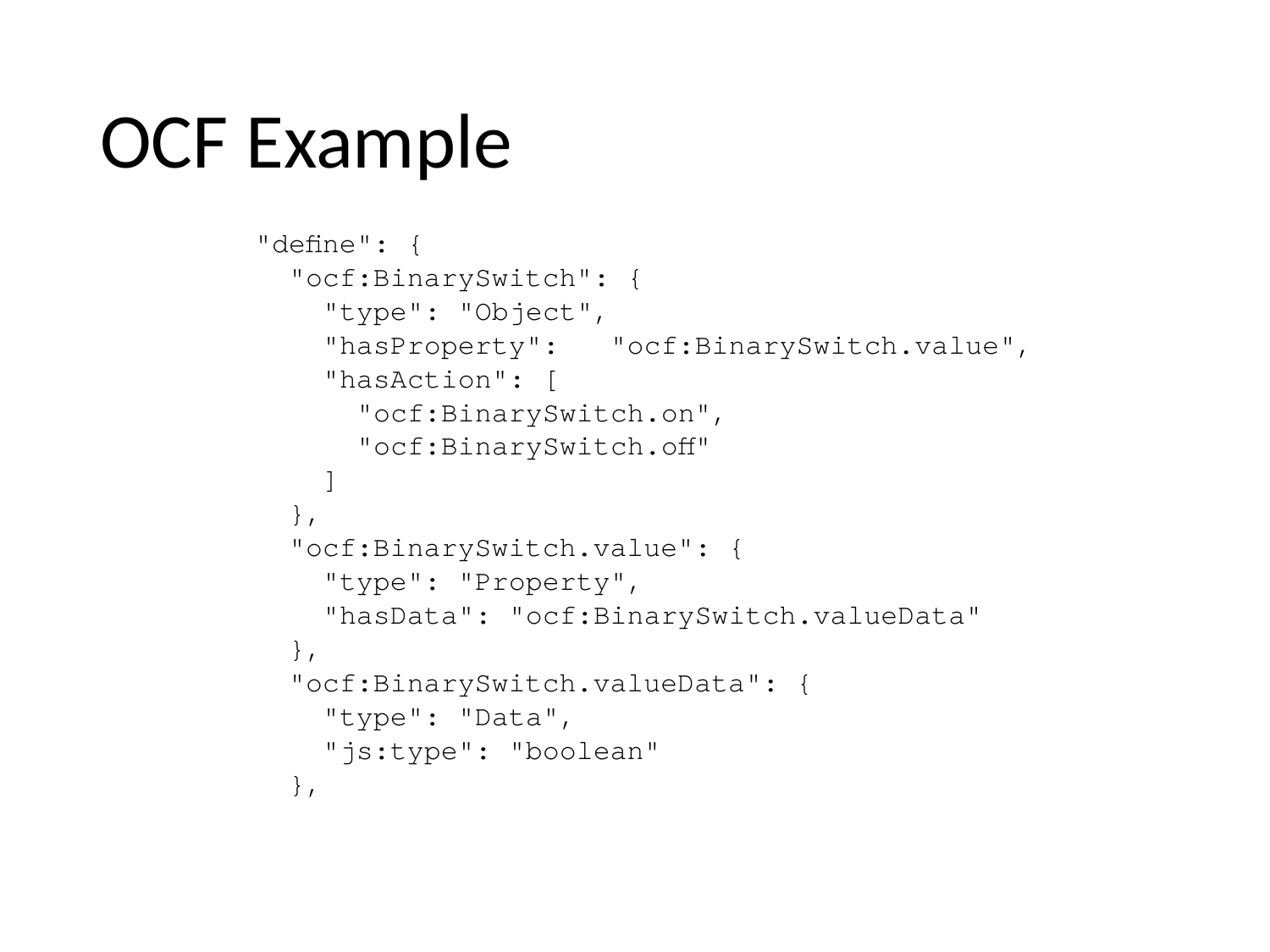

# OCF Example
"define": {
  "ocf:BinarySwitch": {
    "type": "Object",
    "hasProperty":   "ocf:BinarySwitch.value",
    "hasAction": [
      "ocf:BinarySwitch.on",
      "ocf:BinarySwitch.off"
    ]
  },
  "ocf:BinarySwitch.value": {
    "type": "Property",
    "hasData": "ocf:BinarySwitch.valueData"
  },
  "ocf:BinarySwitch.valueData": {
    "type": "Data",
    "js:type": "boolean"
  },